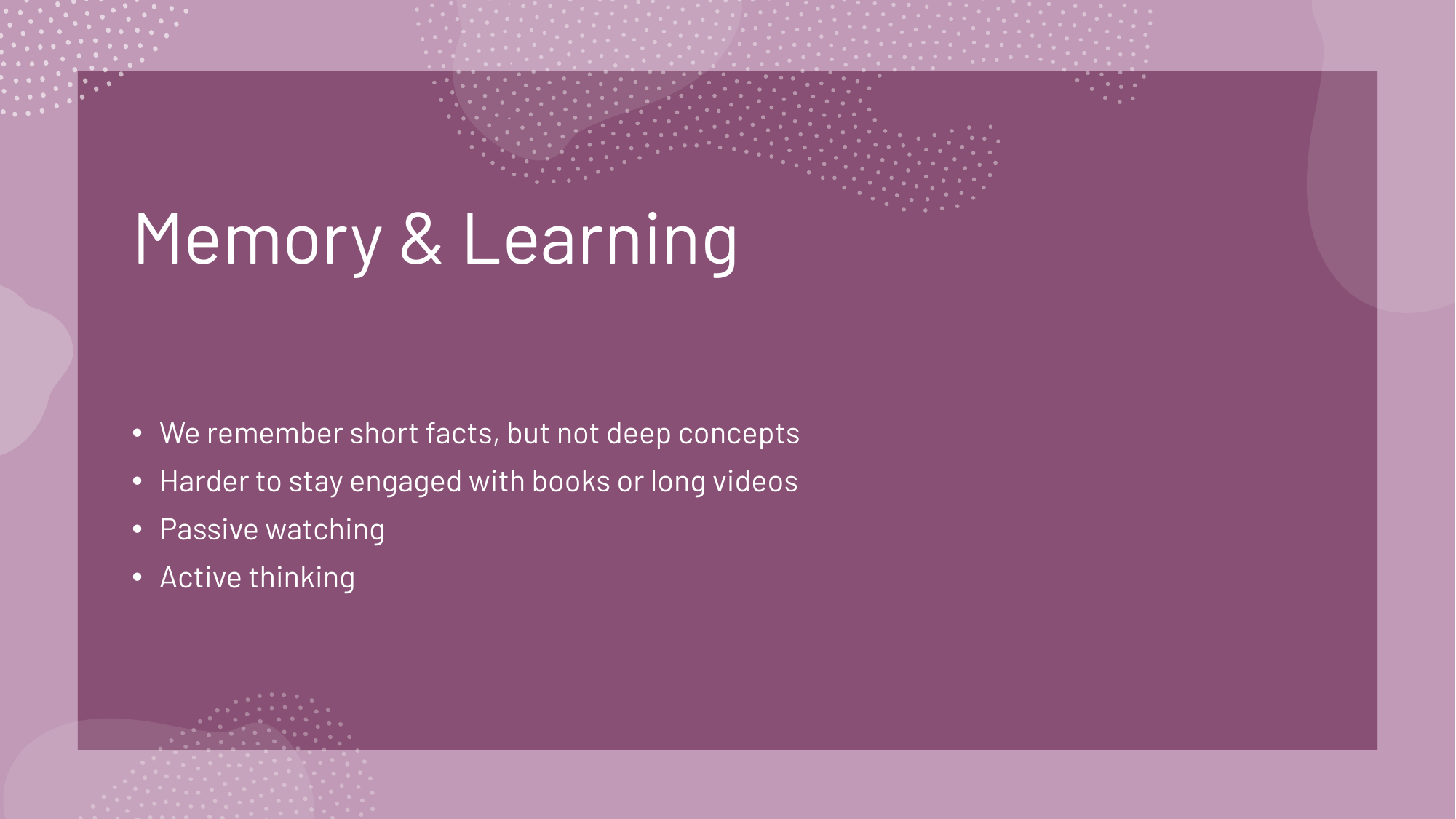

# Memory & Learning
We remember short facts, but not deep concepts
Harder to stay engaged with books or long videos
Passive watching
Active thinking